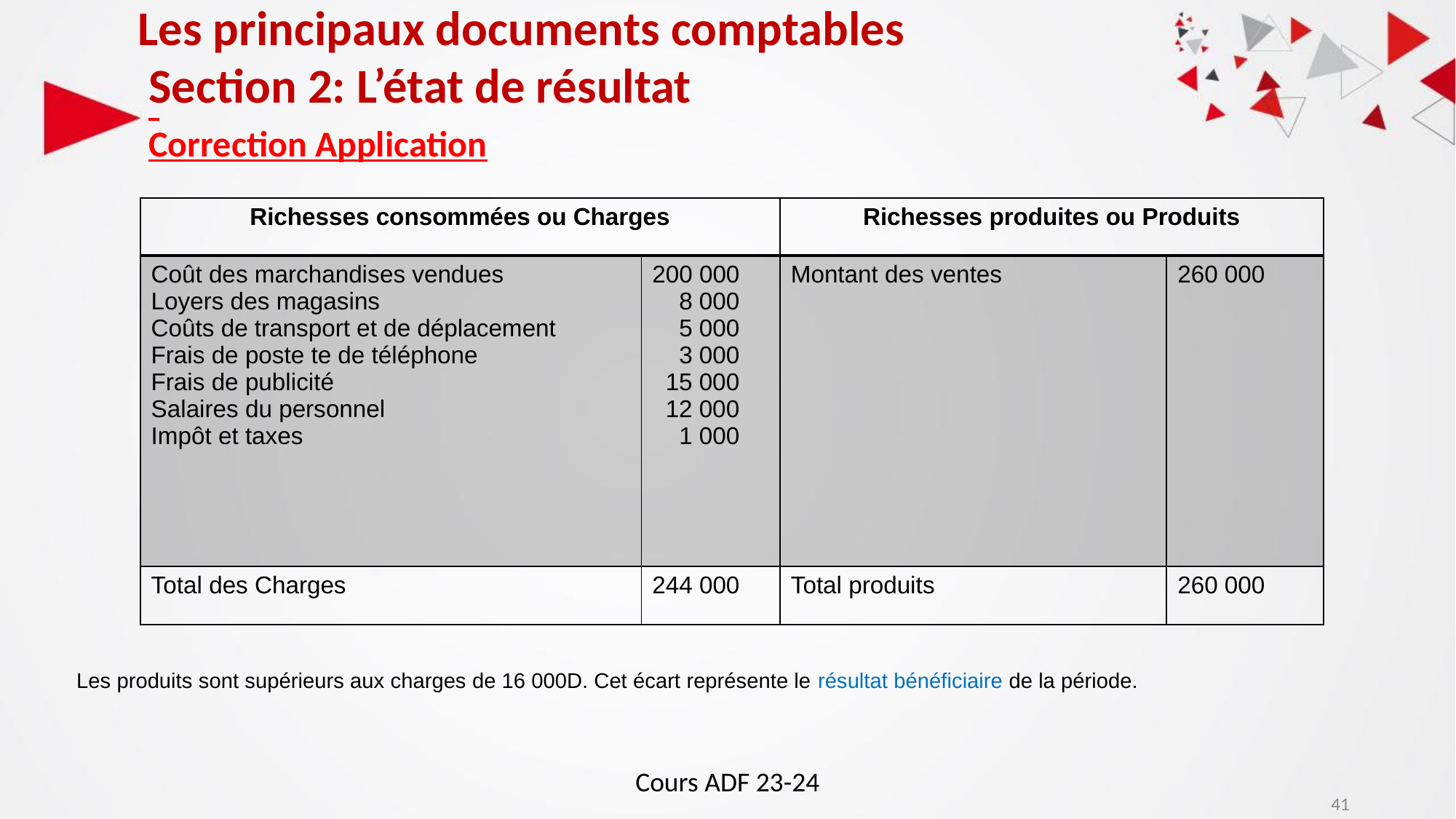

Les principaux documents comptables
 Section 2: L’état de résultat

# Correction Application
| Richesses consommées ou Charges |  | Richesses produites ou Produits |  |
| --- | --- | --- | --- |
| Coût des marchandises vendues Loyers des magasins Coûts de transport et de déplacement Frais de poste te de téléphone Frais de publicité Salaires du personnel Impôt et taxes | 200 000 8 000 5 000 3 000 15 000 12 000 1 000 | Montant des ventes | 260 000 |
| Total des Charges | 244 000 | Total produits | 260 000 |
Les produits sont supérieurs aux charges de 16 000D. Cet écart représente le résultat bénéficiaire de la période.
Cours ADF 23-24
41